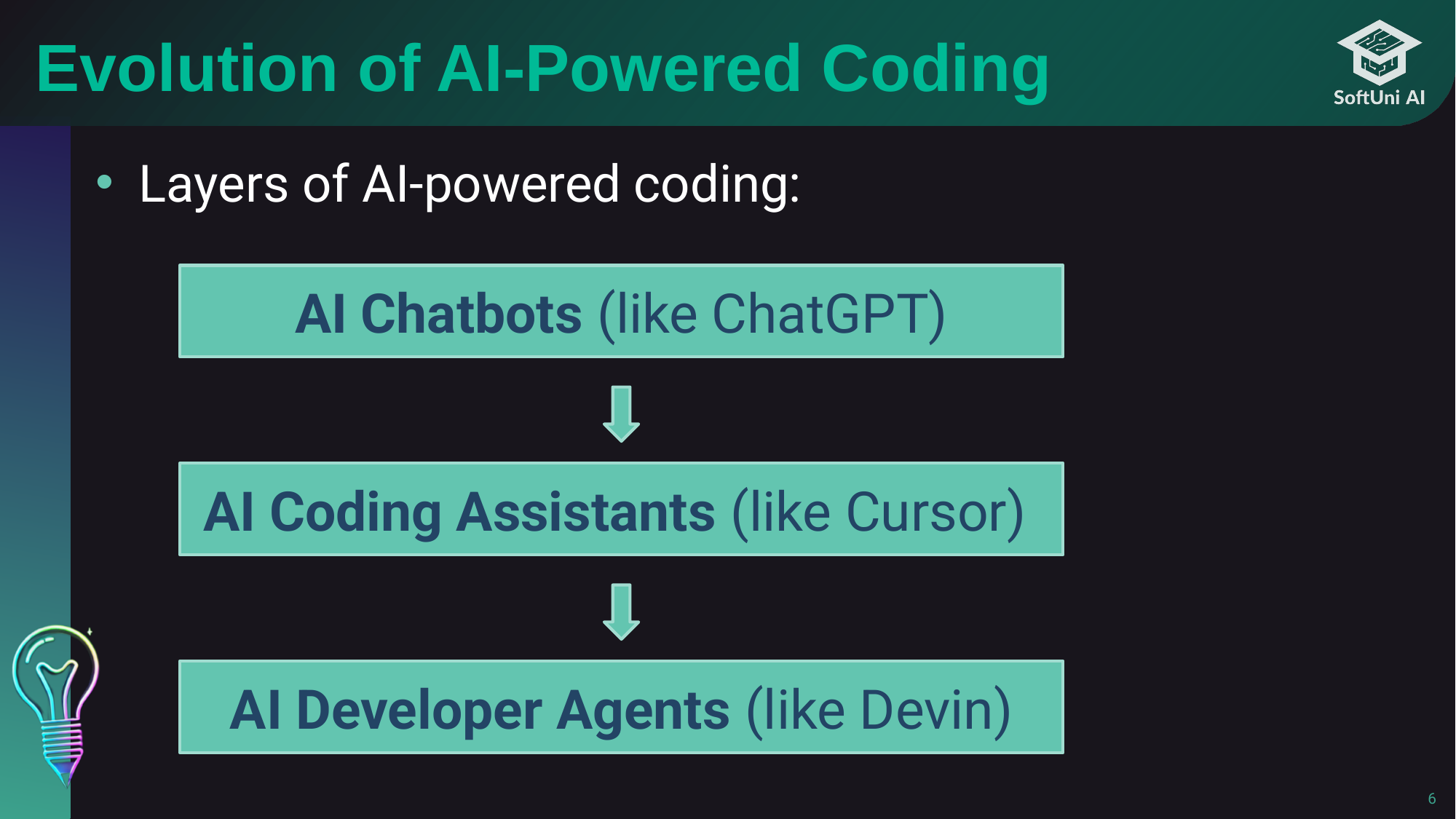

# Evolution of AI-Powered Coding
Layers of AI-powered coding:
AI Chatbots (like ChatGPT)

AI Coding Assistants (like Cursor)

AI Developer Agents (like Devin)
6